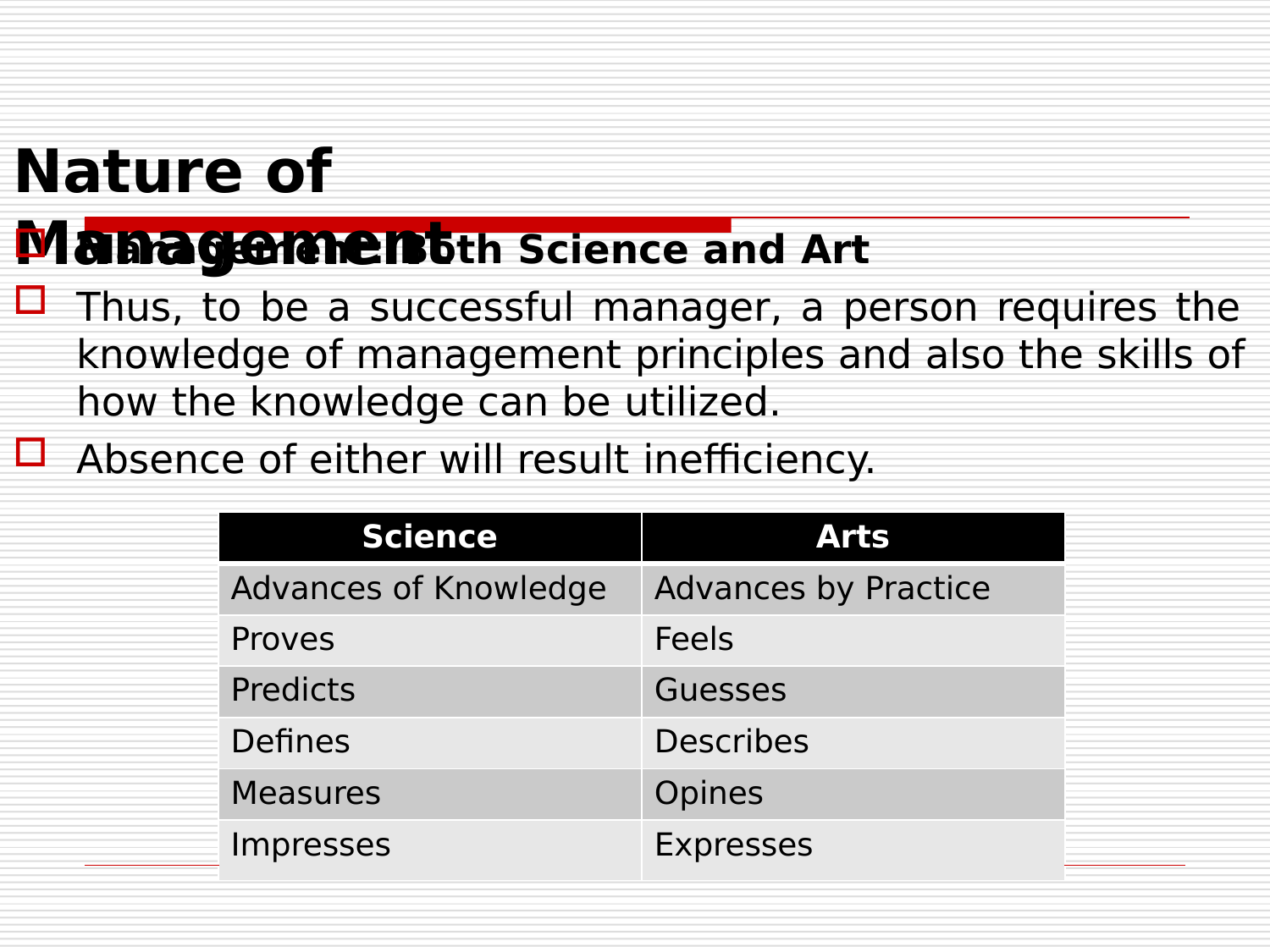

# Nature of Management
Management: Both Science and Art
Thus, to be a successful manager, a person requires the  knowledge of management principles and also the skills of  how the knowledge can be utilized.
Absence of either will result inefficiency.
|  | Science | Arts |  |
| --- | --- | --- | --- |
|  | Advances of Knowledge | Advances by Practice |  |
|  | Proves | Feels |  |
|  | Predicts | Guesses |  |
|  | Defines | Describes |  |
|  | Measures | Opines |  |
|  | Impresses | Expresses |  |
|  |  |  |  |